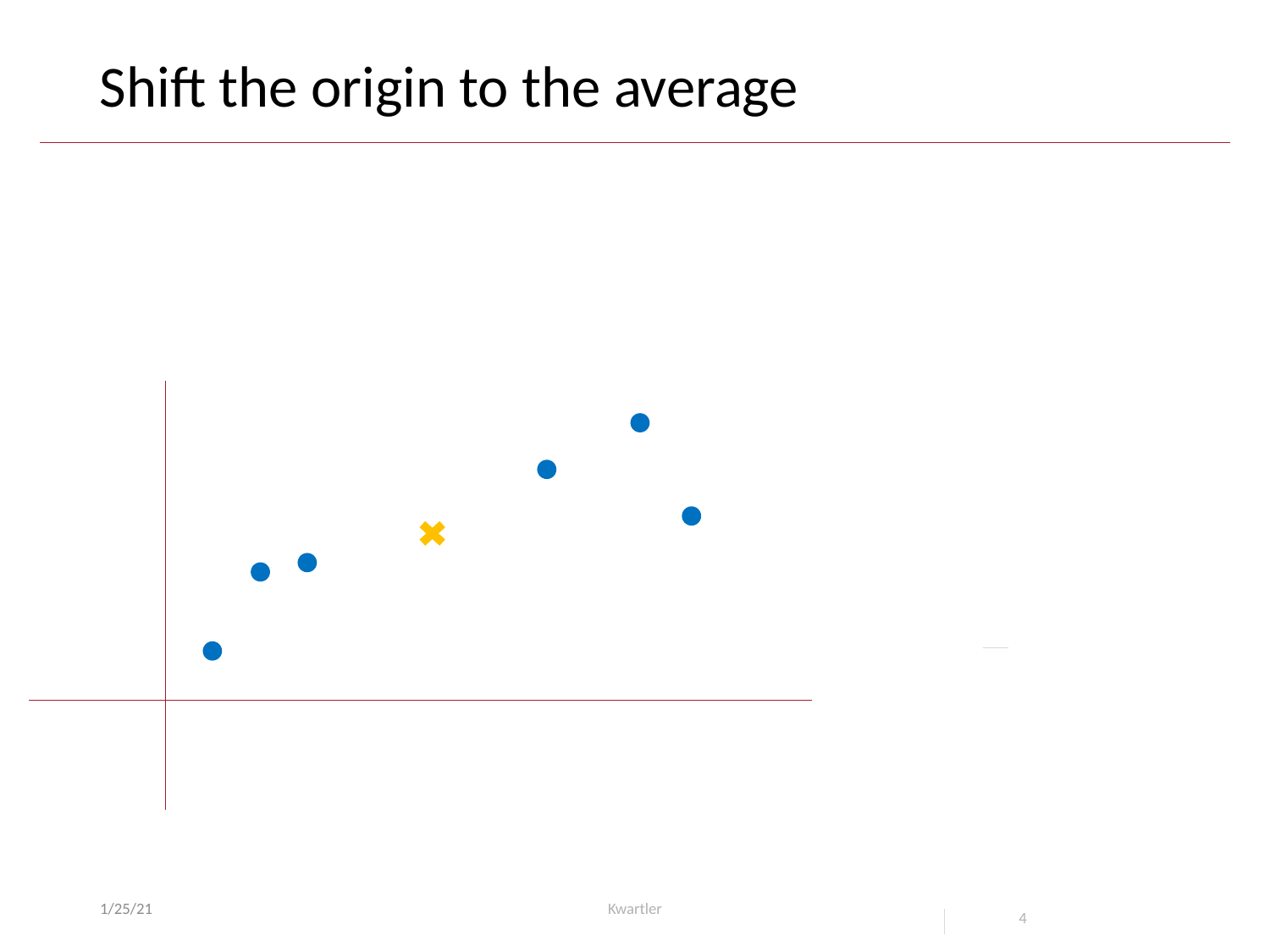

# Shift the origin to the average

1/25/21
Kwartler
4